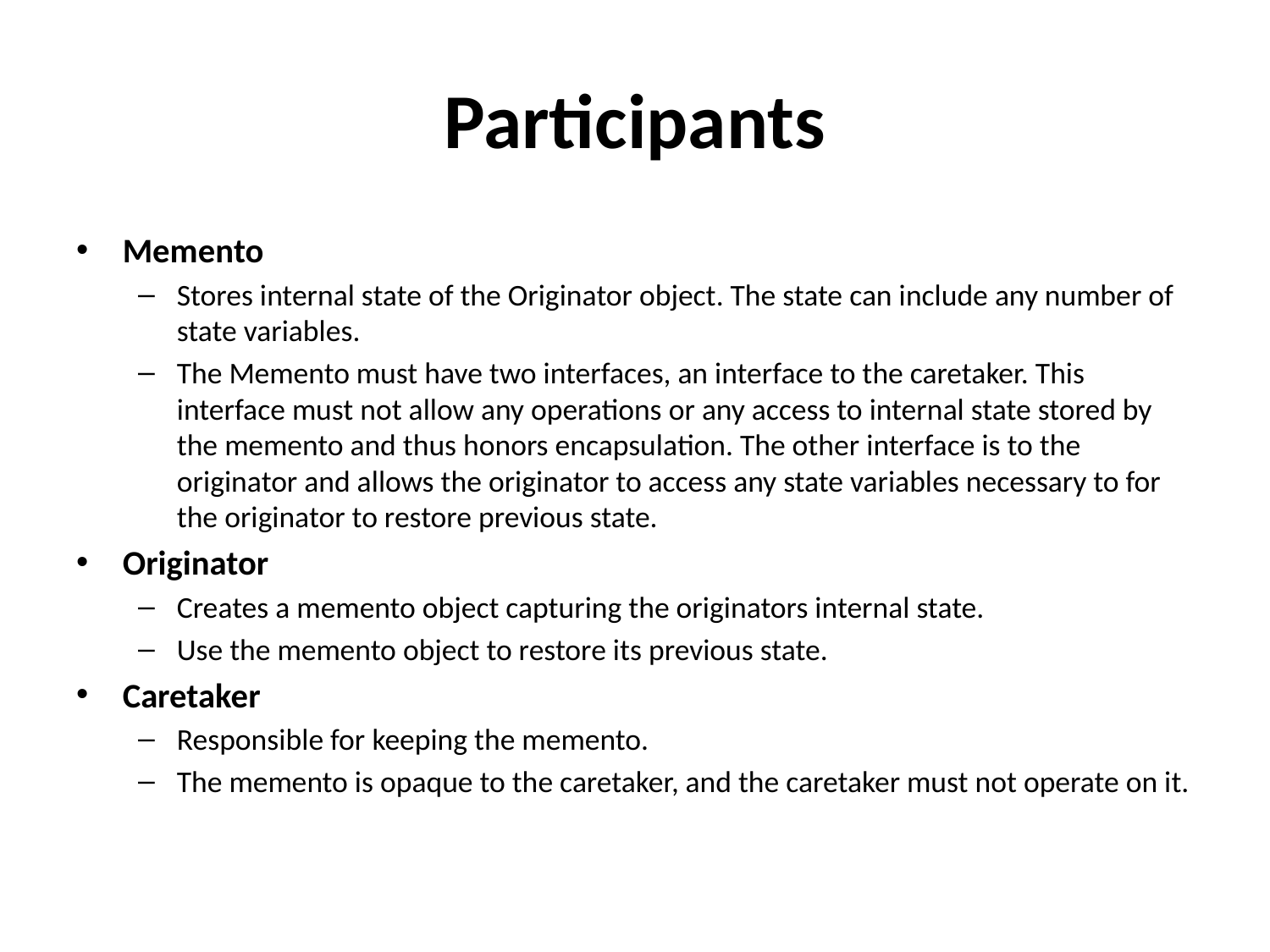

# Participants
Memento
Stores internal state of the Originator object. The state can include any number of state variables.
The Memento must have two interfaces, an interface to the caretaker. This interface must not allow any operations or any access to internal state stored by the memento and thus honors encapsulation. The other interface is to the originator and allows the originator to access any state variables necessary to for the originator to restore previous state.
Originator
Creates a memento object capturing the originators internal state.
Use the memento object to restore its previous state.
Caretaker
Responsible for keeping the memento.
The memento is opaque to the caretaker, and the caretaker must not operate on it.